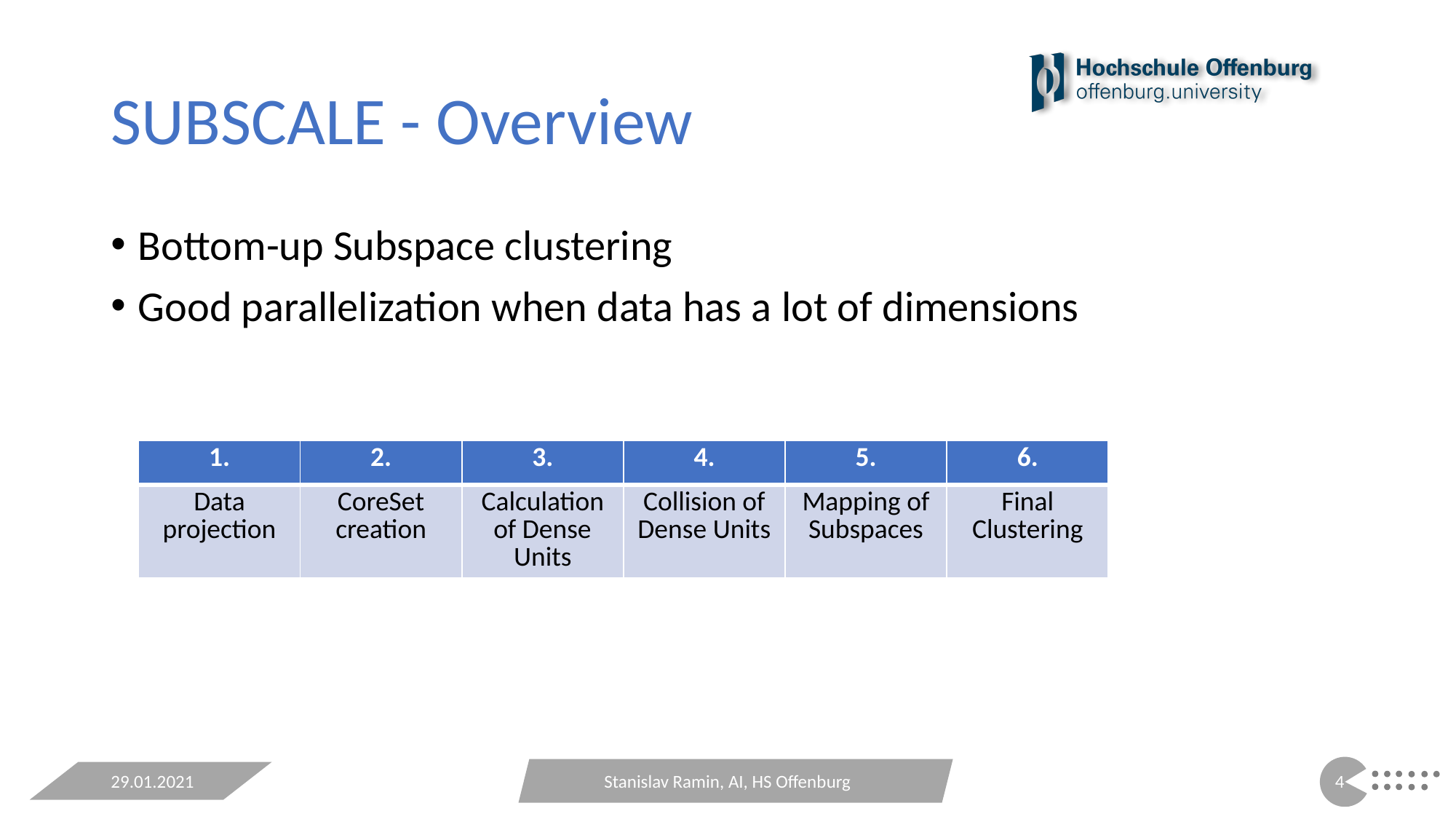

# SUBSCALE - Overview
Bottom-up Subspace clustering
Good parallelization when data has a lot of dimensions
| 1. | 2. | 3. | 4. | 5. | 6. |
| --- | --- | --- | --- | --- | --- |
| Data projection | CoreSet creation | Calculation of Dense Units | Collision of Dense Units | Mapping of Subspaces | Final Clustering |
29.01.2021
Stanislav Ramin, AI, HS Offenburg
4